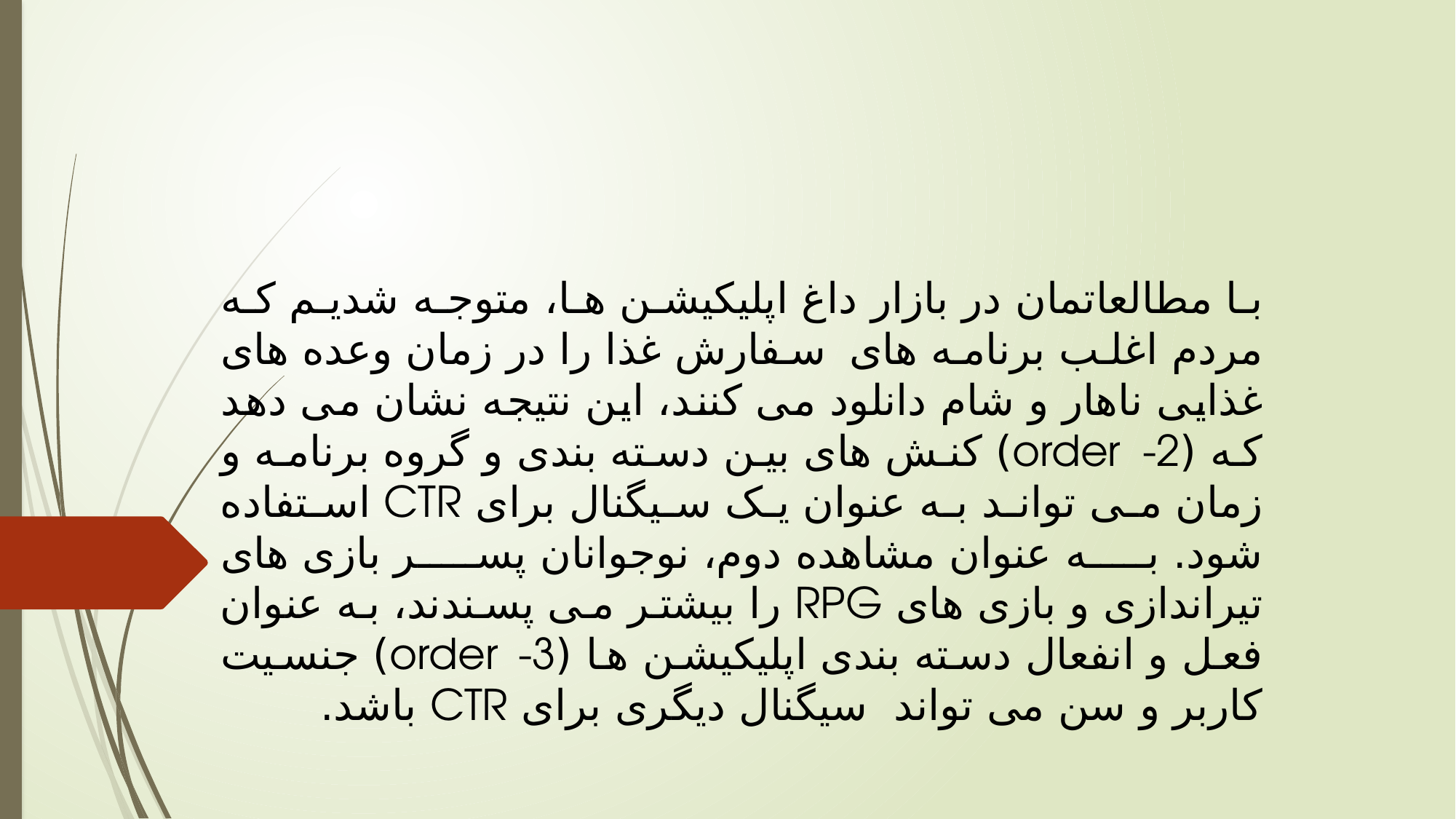

با مطالعاتمان در بازار داغ اپلیکیشن ها، متوجه شدیم که مردم اغلب برنامه های سفارش غذا را در زمان وعده های غذایی ناهار و شام دانلود می کنند، این نتیجه نشان می دهد که (order -2) کنش های بین دسته بندی و گروه برنامه و زمان می تواند به عنوان یک سیگنال برای CTR استفاده شود. به عنوان مشاهده دوم، نوجوانان پسر بازی های تیراندازی و بازی های RPG را بیشتر می پسندند، به عنوان فعل و انفعال دسته بندی اپلیکیشن ها (order -3) جنسیت کاربر و سن می تواند  سیگنال دیگری برای CTR باشد.